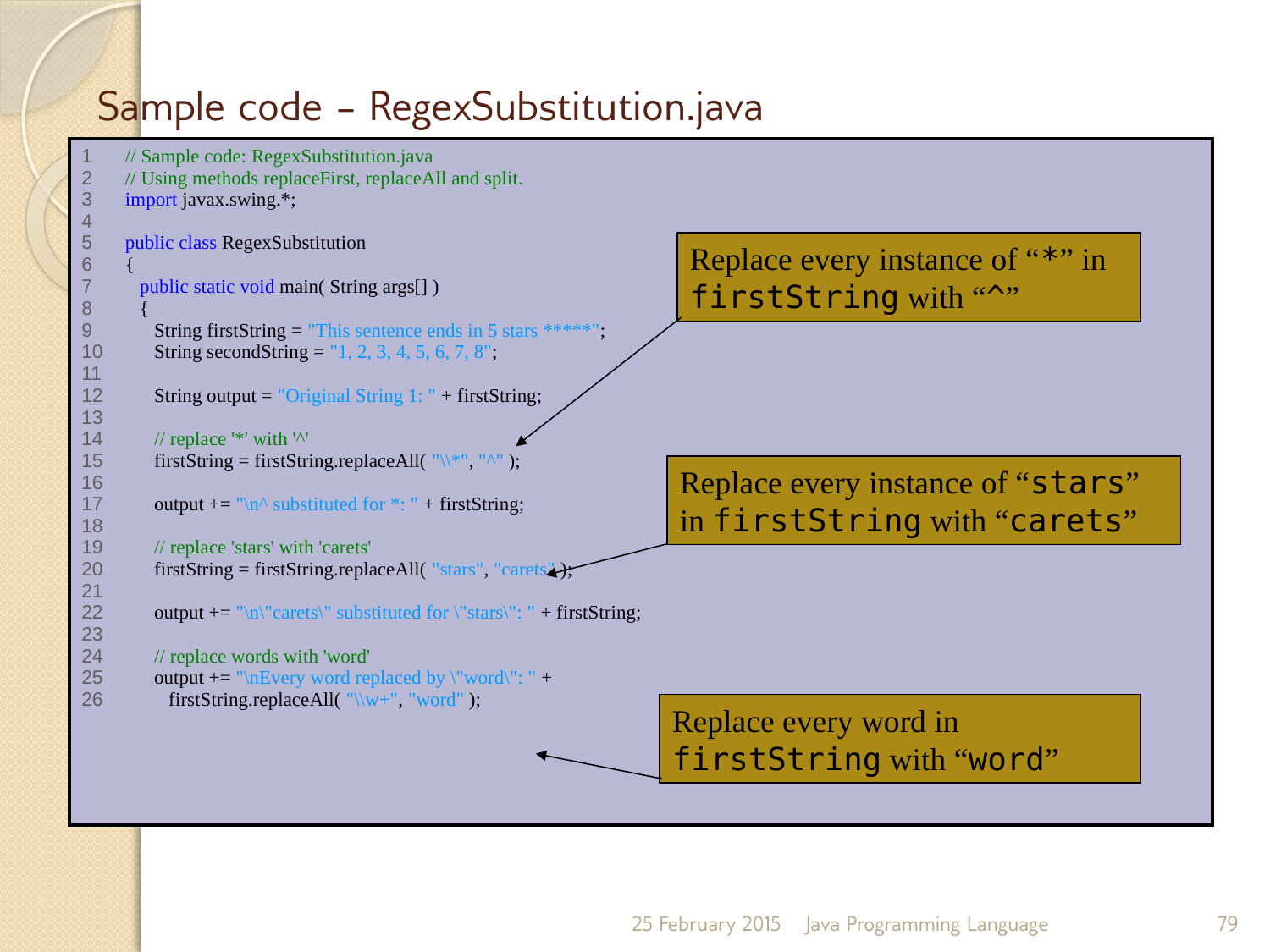

# Sample code – RegexSubstitution.java
| 1 // Sample code: RegexSubstitution.java 2 // Using methods replaceFirst, replaceAll and split. 3 import javax.swing.\*; 4 5 public class RegexSubstitution 6 { 7 public static void main( String args[] ) 8 { 9 String firstString = "This sentence ends in 5 stars \*\*\*\*\*"; 10 String secondString = "1, 2, 3, 4, 5, 6, 7, 8"; 11 12 String output = "Original String 1: " + firstString; 13 14 // replace '\*' with '^' 15 firstString = firstString.replaceAll( "\\\*", "^" ); 16 17 output += "\n^ substituted for \*: " + firstString; 18 19 // replace 'stars' with 'carets' 20 firstString = firstString.replaceAll( "stars", "carets" ); 21 22 output += "\n\"carets\" substituted for \"stars\": " + firstString; 23 24 // replace words with 'word' 25 output += "\nEvery word replaced by \"word\": " + 26 firstString.replaceAll( "\\w+", "word" ); |
| --- |
Replace every instance of “*” in firstString with “^”

Replace every instance of “stars” in firstString with “carets”

Replace every word in firstString with “word”

25 February 2015
Java Programming Language
79